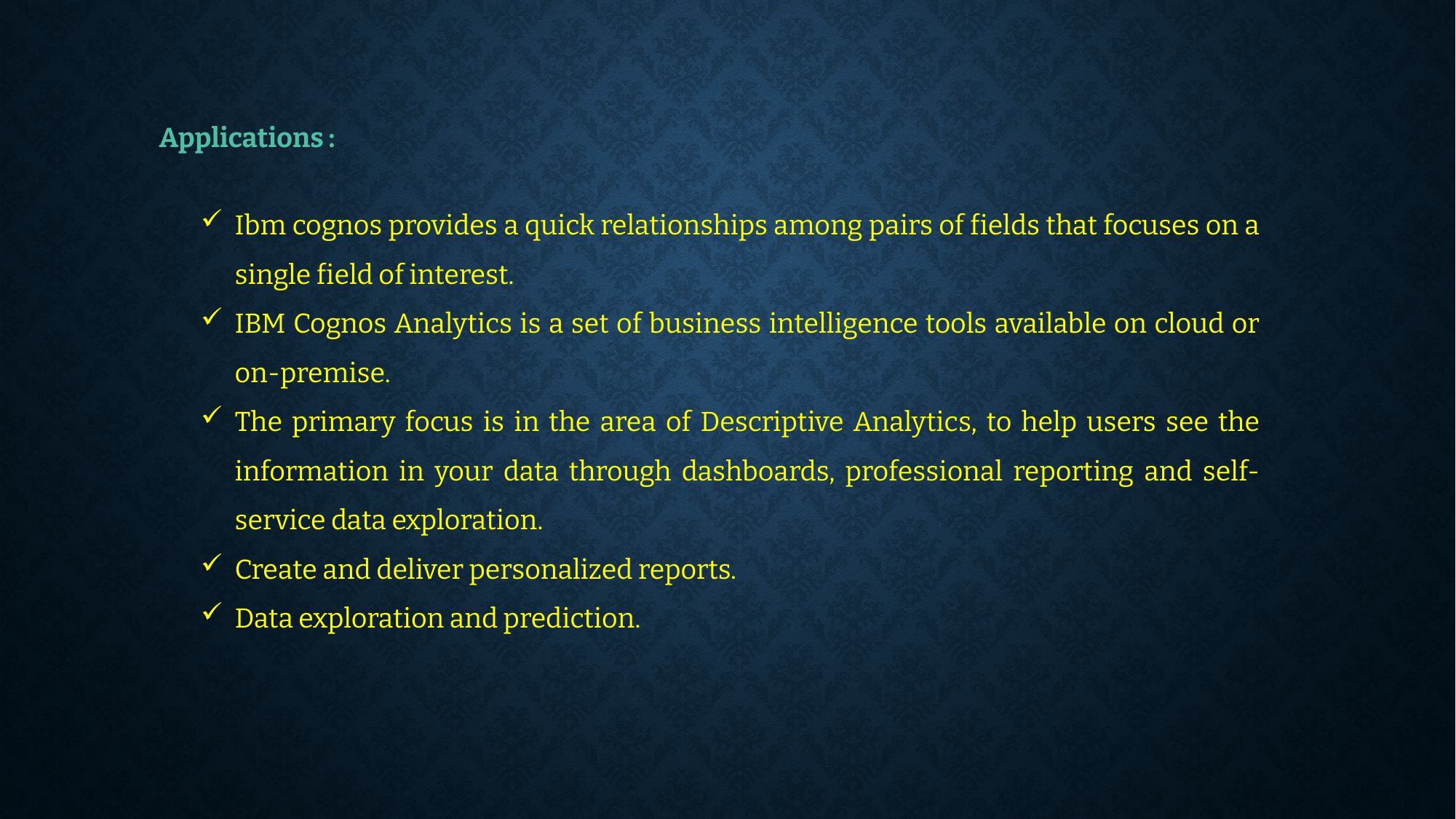

Applications :
Ibm cognos provides a quick relationships among pairs of fields that focuses on a single field of interest.
IBM Cognos Analytics is a set of business intelligence tools available on cloud or on-premise.
The primary focus is in the area of Descriptive Analytics, to help users see the information in your data through dashboards, professional reporting and self-service data exploration.
Create and deliver personalized reports.
Data exploration and prediction.